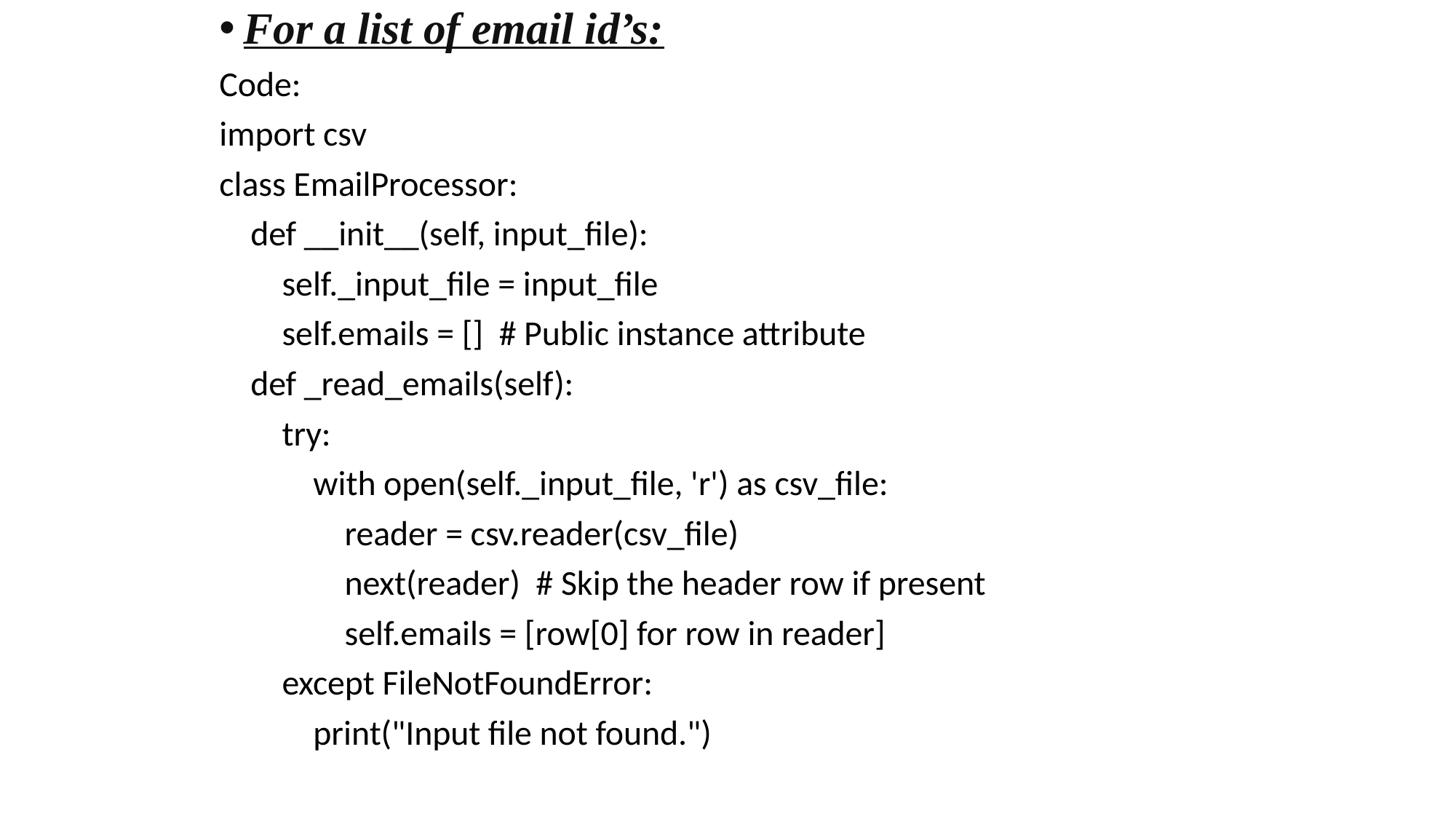

For a list of email id’s:
Code:
import csv
class EmailProcessor:
    def __init__(self, input_file):
        self._input_file = input_file
        self.emails = []  # Public instance attribute
    def _read_emails(self):
        try:
            with open(self._input_file, 'r') as csv_file:
                reader = csv.reader(csv_file)
                next(reader)  # Skip the header row if present
                self.emails = [row[0] for row in reader]
        except FileNotFoundError:
            print("Input file not found.")